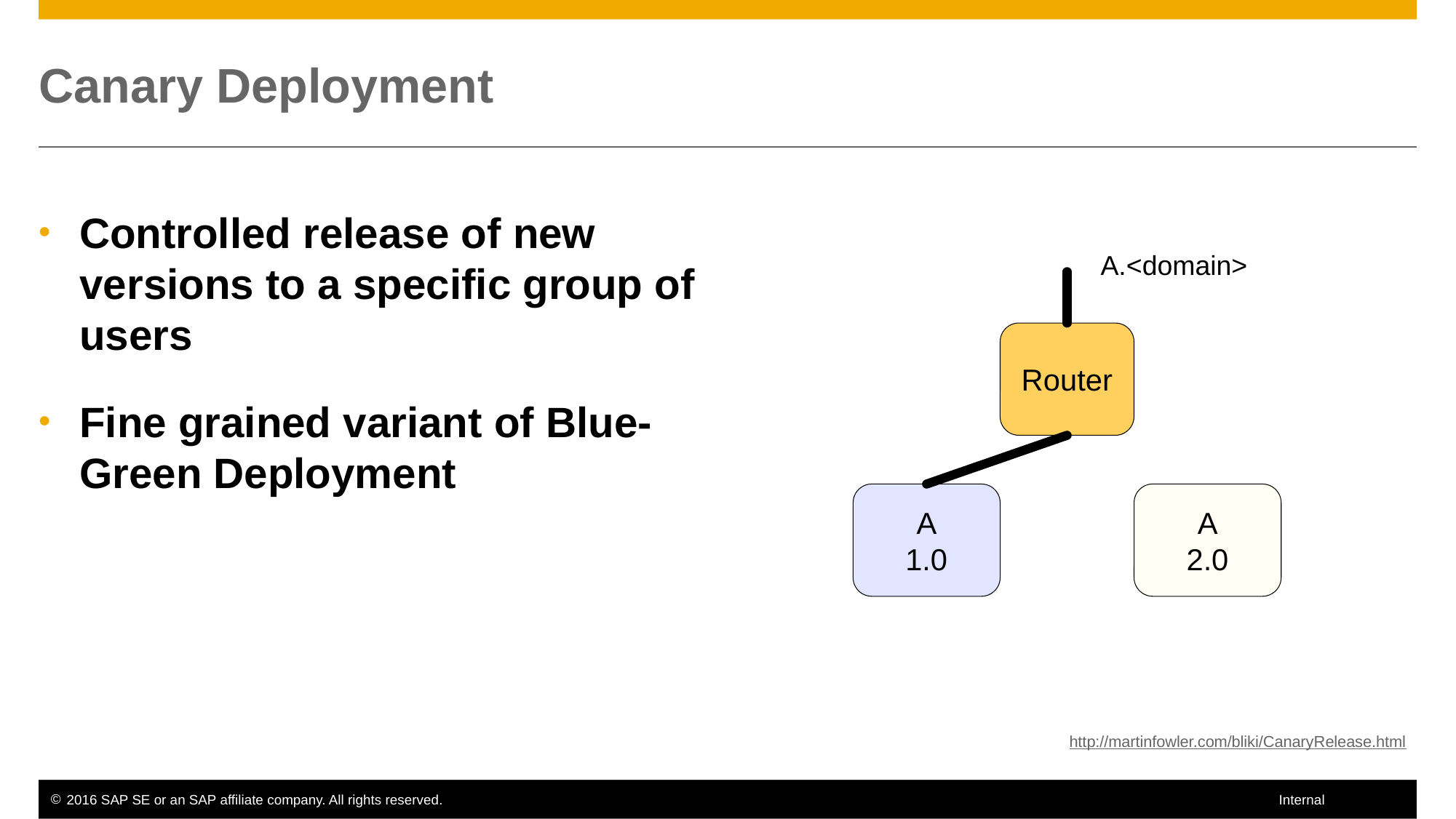

# Canary Deployment
Controlled release of new versions to a specific group of users
Fine grained variant of Blue-Green Deployment
A.<domain>
Router
A
1.0
A
2.0
http://martinfowler.com/bliki/CanaryRelease.html